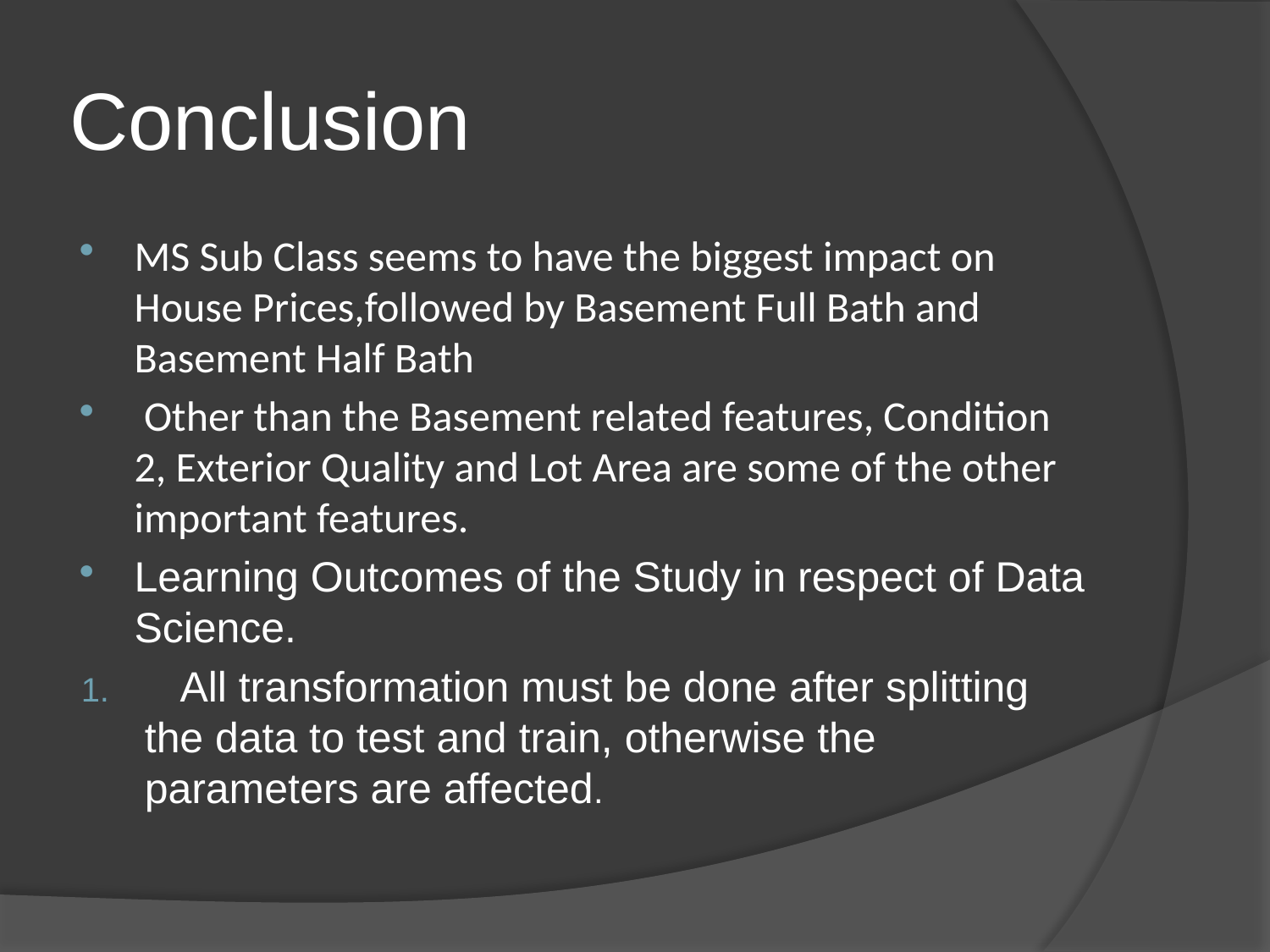

# Conclusion
MS Sub Class seems to have the biggest impact on House Prices,followed by Basement Full Bath and Basement Half Bath
 Other than the Basement related features, Condition 2, Exterior Quality and Lot Area are some of the other important features.
Learning Outcomes of the Study in respect of Data Science.
   All transformation must be done after splitting the data to test and train, otherwise the parameters are affected.